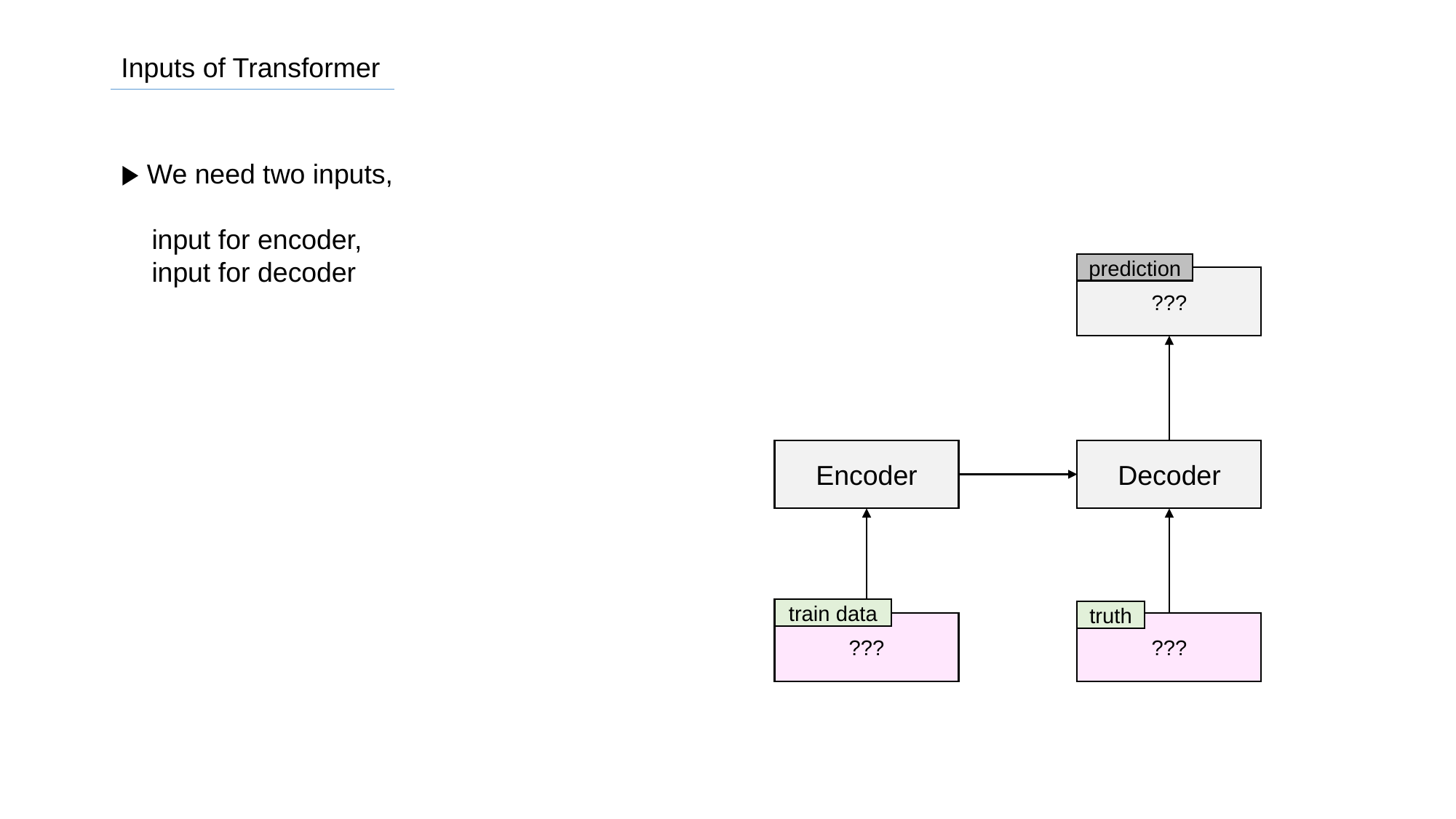

Inputs of Transformer
▶ We need two inputs,

    input for encoder,
    input for decoder
prediction
???
Encoder
Decoder
train data
truth
???
???